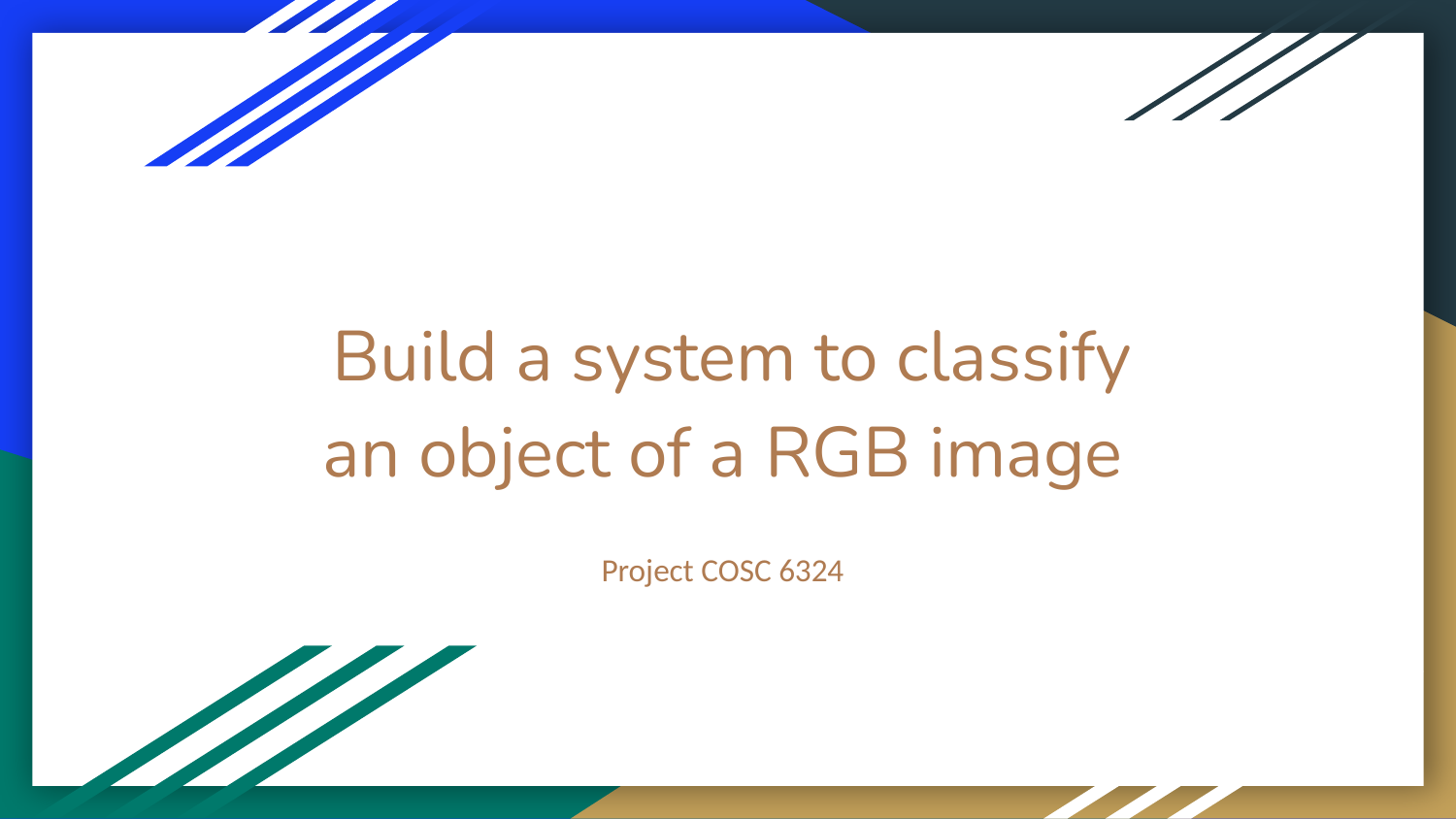

# Build a system to classify
an object of a RGB image
Project COSC 6324